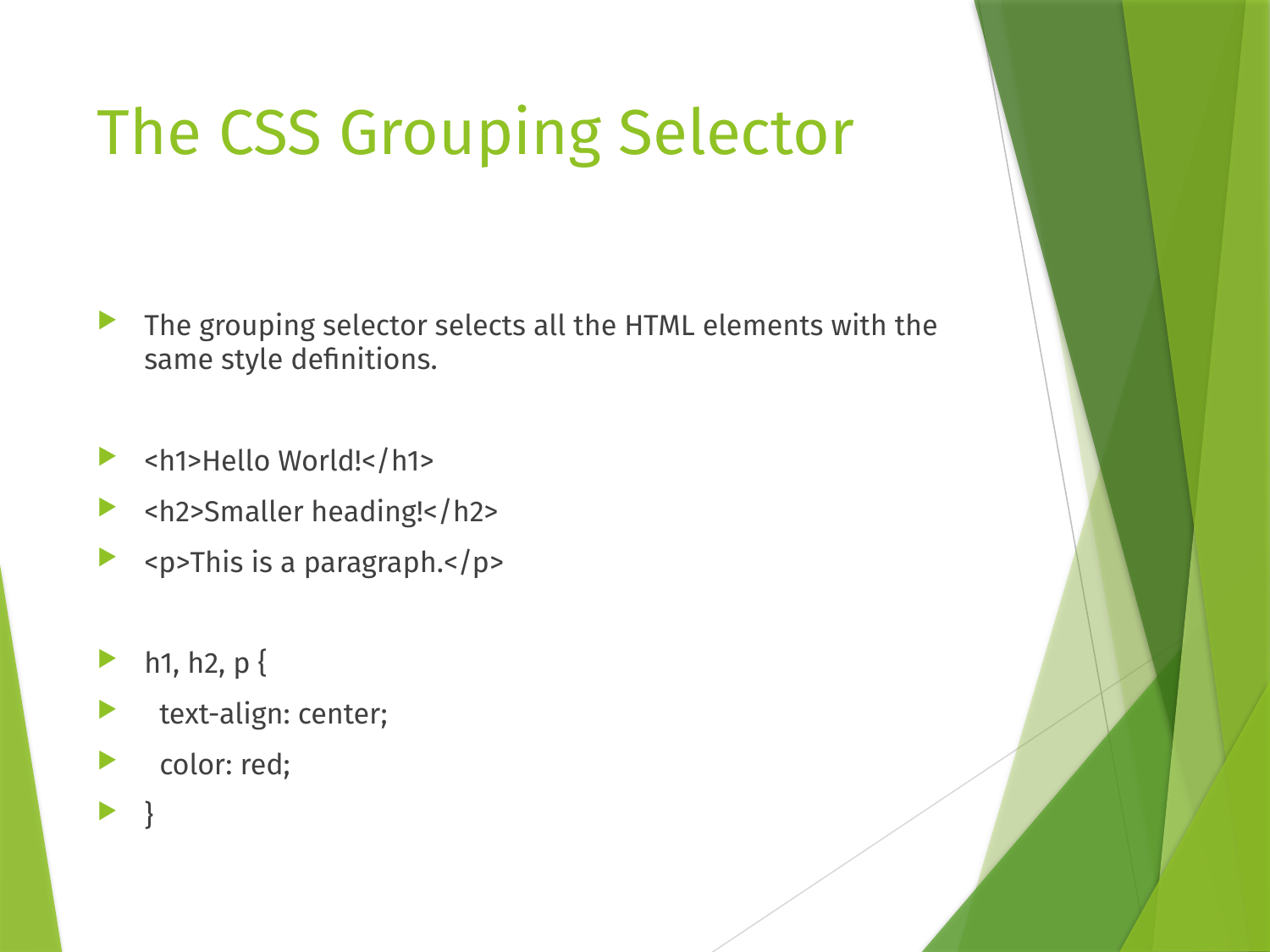

# The CSS Grouping Selector
The grouping selector selects all the HTML elements with the same style definitions.

<h1>Hello World!</h1>
<h2>Smaller heading!</h2>
<p>This is a paragraph.</p>

h1, h2, p {
  text-align: center;
  color: red;
}